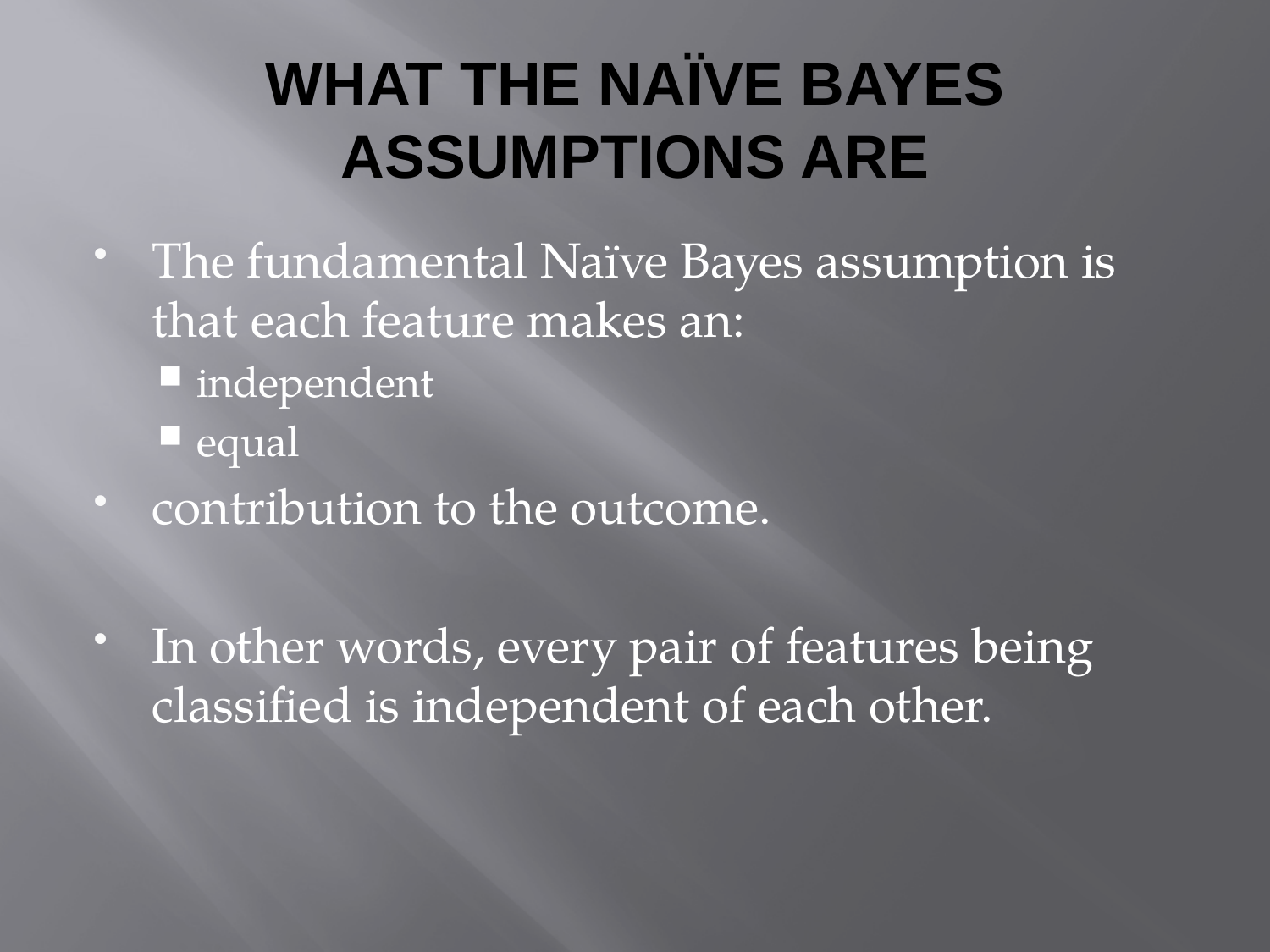

# WHAT THE NAÏVE BAYES ASSUMPTIONS ARE
The fundamental Naïve Bayes assumption is that each feature makes an:
independent
equal
contribution to the outcome.

In other words, every pair of features being classified is independent of each other.